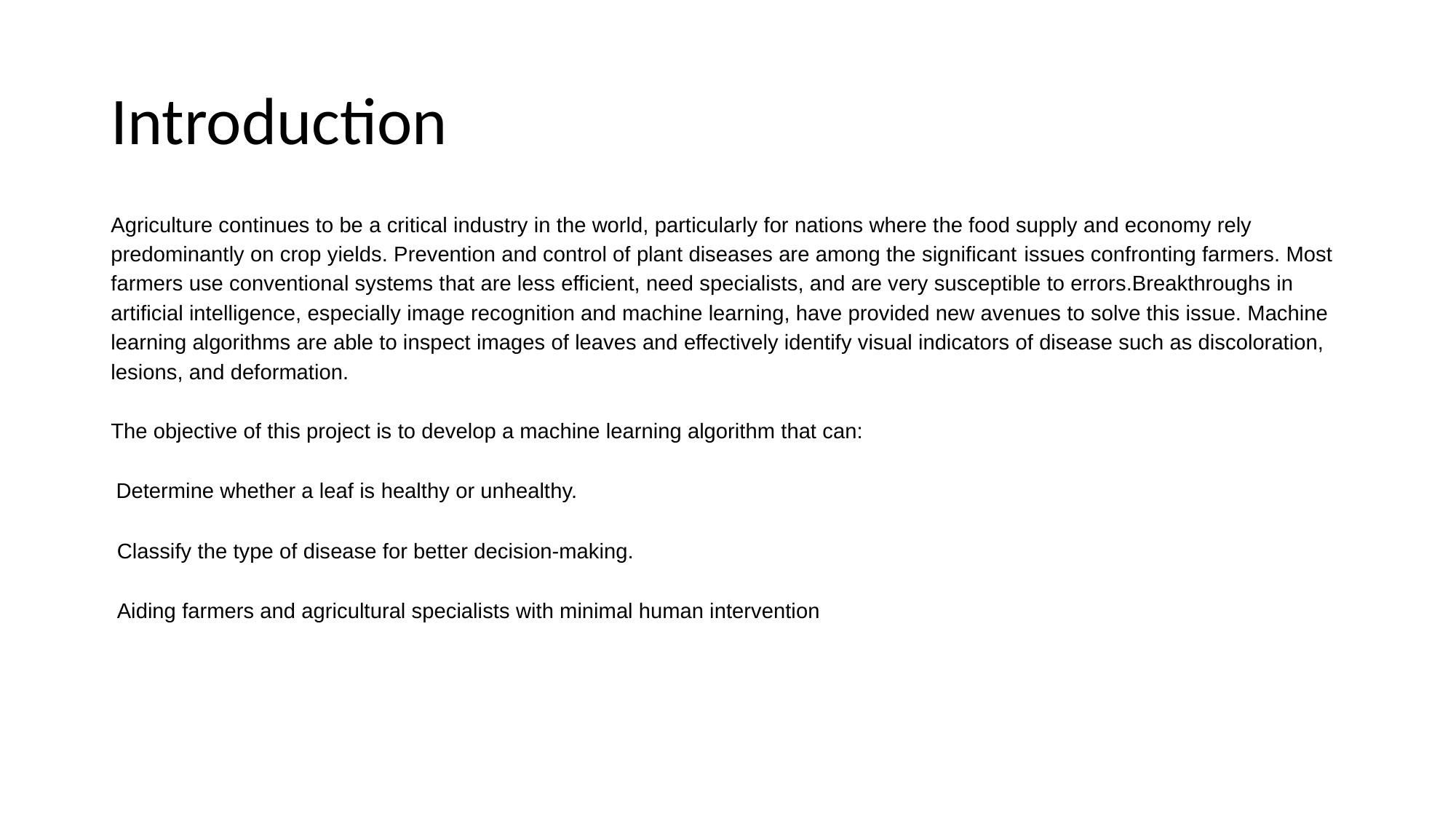

# Introduction
Agriculture continues to be a critical industry in the world, particularly for nations where the food supply and economy rely predominantly on crop yields. Prevention and control of plant diseases are among the significant issues confronting farmers. Most farmers use conventional systems that are less efficient, need specialists, and are very susceptible to errors.Breakthroughs in artificial intelligence, especially image recognition and machine learning, have provided new avenues to solve this issue. Machine learning algorithms are able to inspect images of leaves and effectively identify visual indicators of disease such as discoloration, lesions, and deformation.
The objective of this project is to develop a machine learning algorithm that can:
 Determine whether a leaf is healthy or unhealthy.
 Classify the type of disease for better decision-making.
 Aiding farmers and agricultural specialists with minimal human intervention